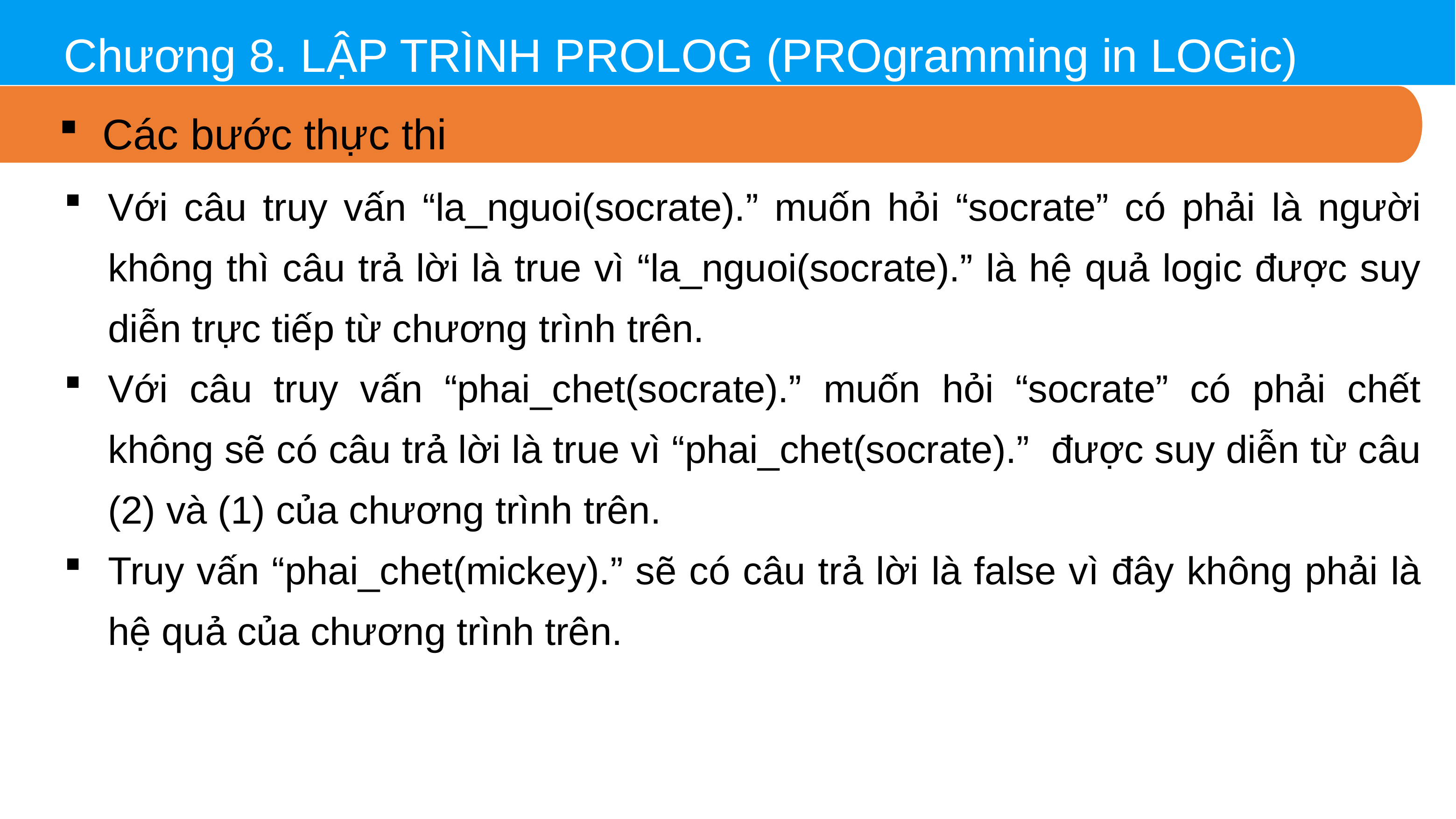

Chương 8. LẬP TRÌNH PROLOG (PROgramming in LOGic)

Các bước thực thi
Với câu truy vấn “la_nguoi(socrate).” muốn hỏi “socrate” có phải là người không thì câu trả lời là true vì “la_nguoi(socrate).” là hệ quả logic được suy diễn trực tiếp từ chương trình trên.
Với câu truy vấn “phai_chet(socrate).” muốn hỏi “socrate” có phải chết không sẽ có câu trả lời là true vì “phai_chet(socrate).”  được suy diễn từ câu (2) và (1) của chương trình trên.
Truy vấn “phai_chet(mickey).” sẽ có câu trả lời là false vì đây không phải là hệ quả của chương trình trên.